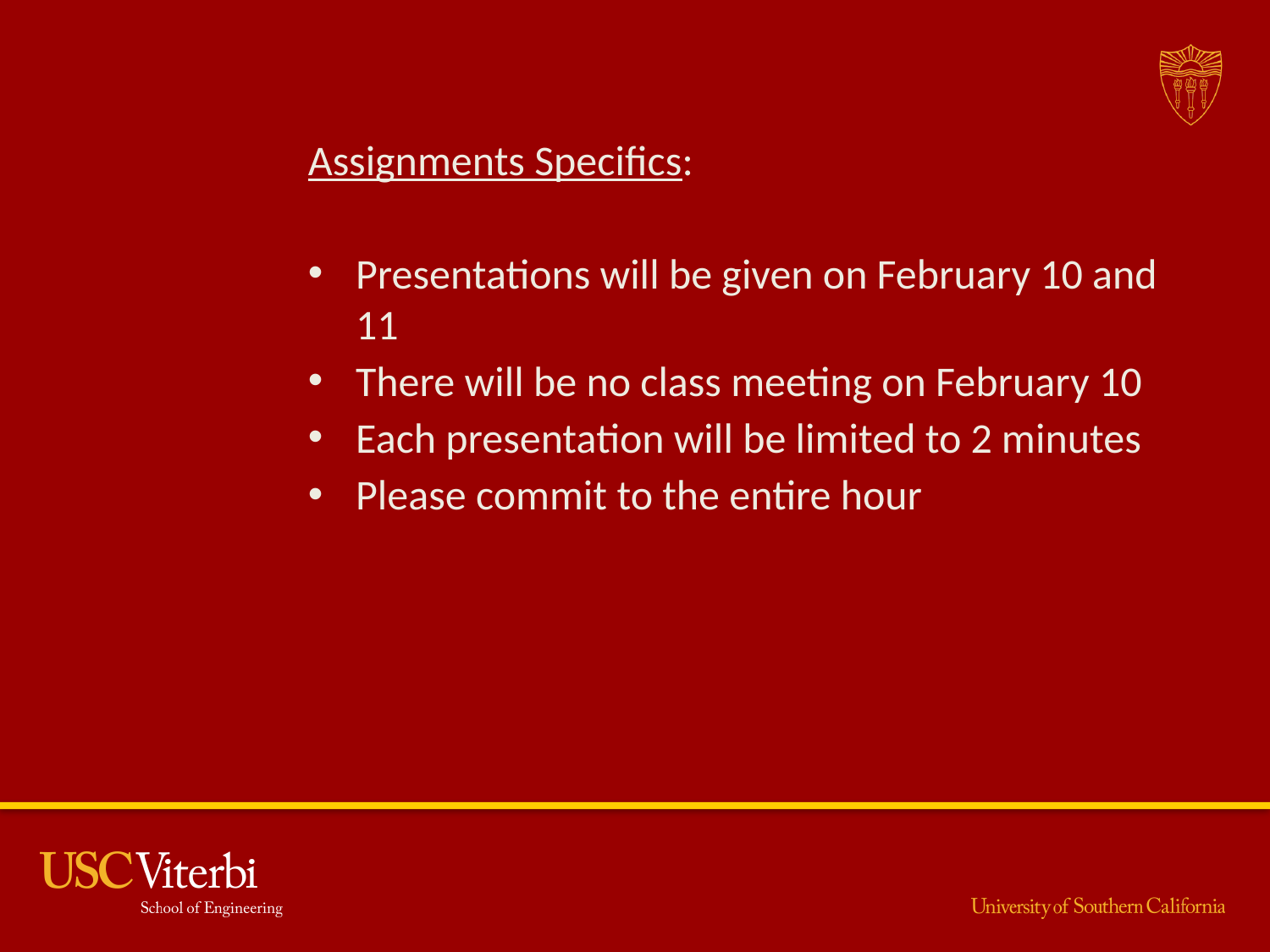

#
Assignments Specifics:

Presentations will be given on February 10 and 11
There will be no class meeting on February 10
Each presentation will be limited to 2 minutes
Please commit to the entire hour